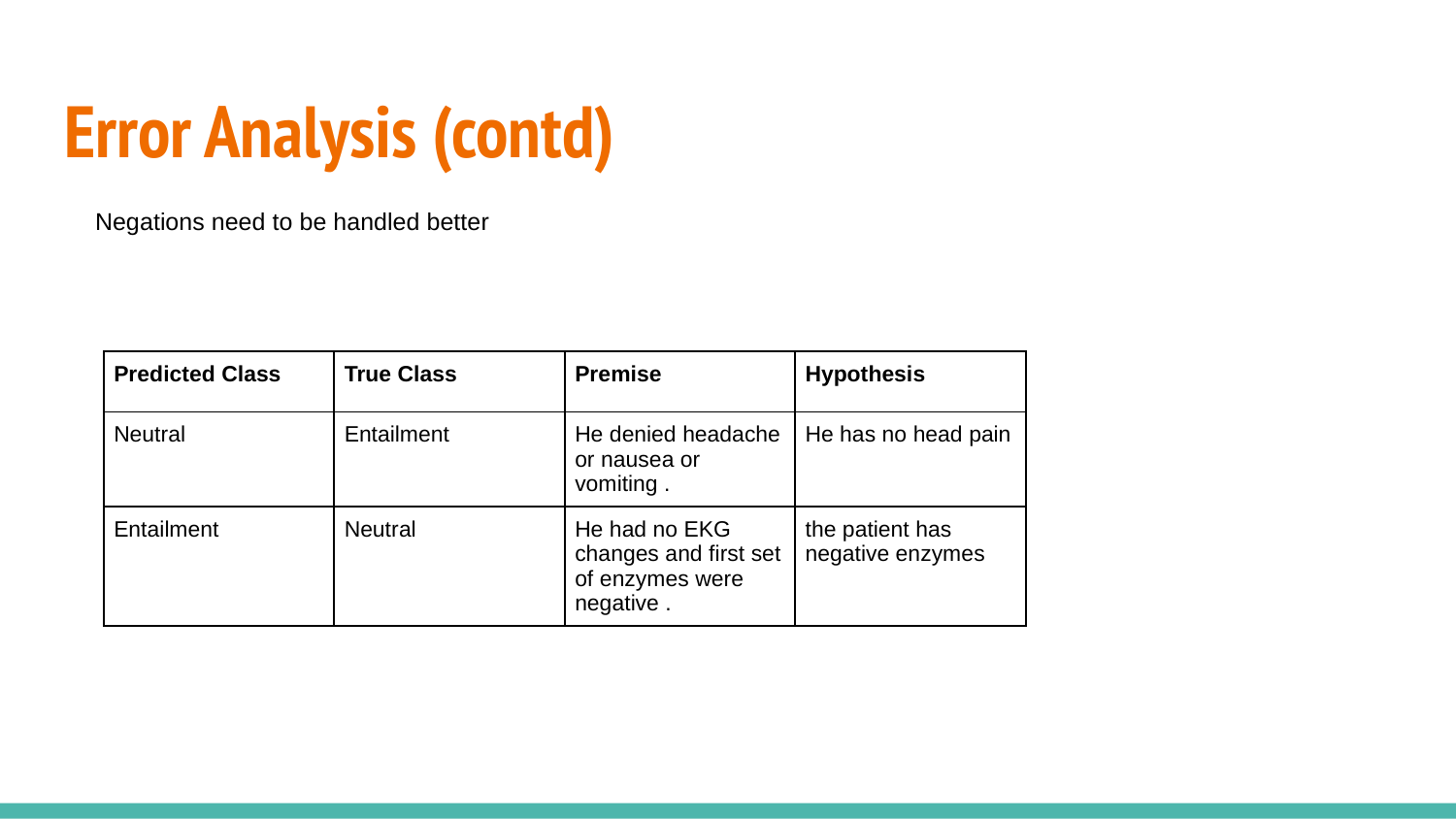

# Error Analysis (contd)
Negations need to be handled better
| Predicted Class | True Class | Premise | Hypothesis |
| --- | --- | --- | --- |
| Neutral | Entailment | He denied headache or nausea or vomiting . | He has no head pain |
| Entailment | Neutral | He had no EKG changes and first set of enzymes were negative . | the patient has negative enzymes |